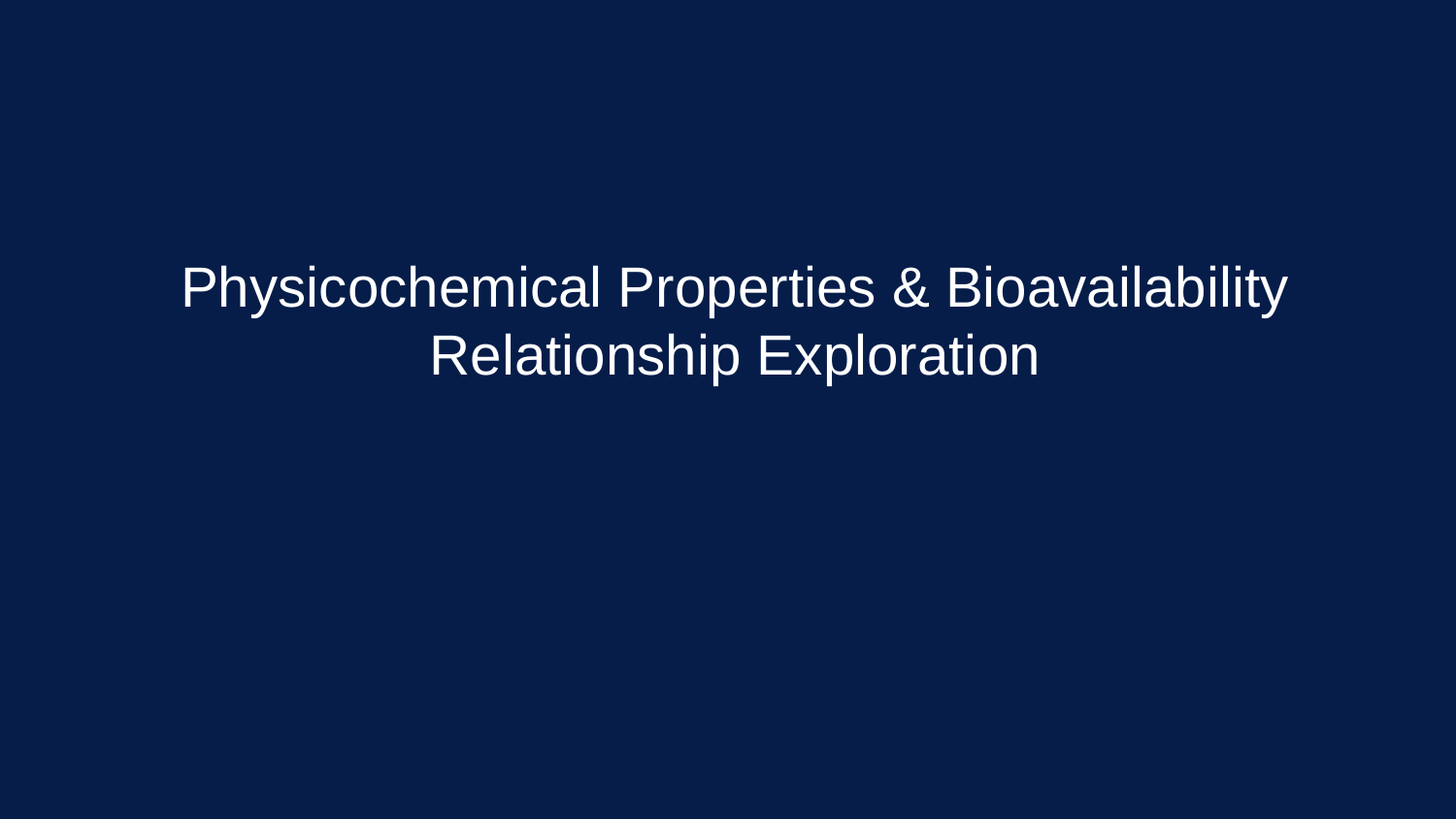

# Physicochemical Properties & Bioavailability Relationship Exploration